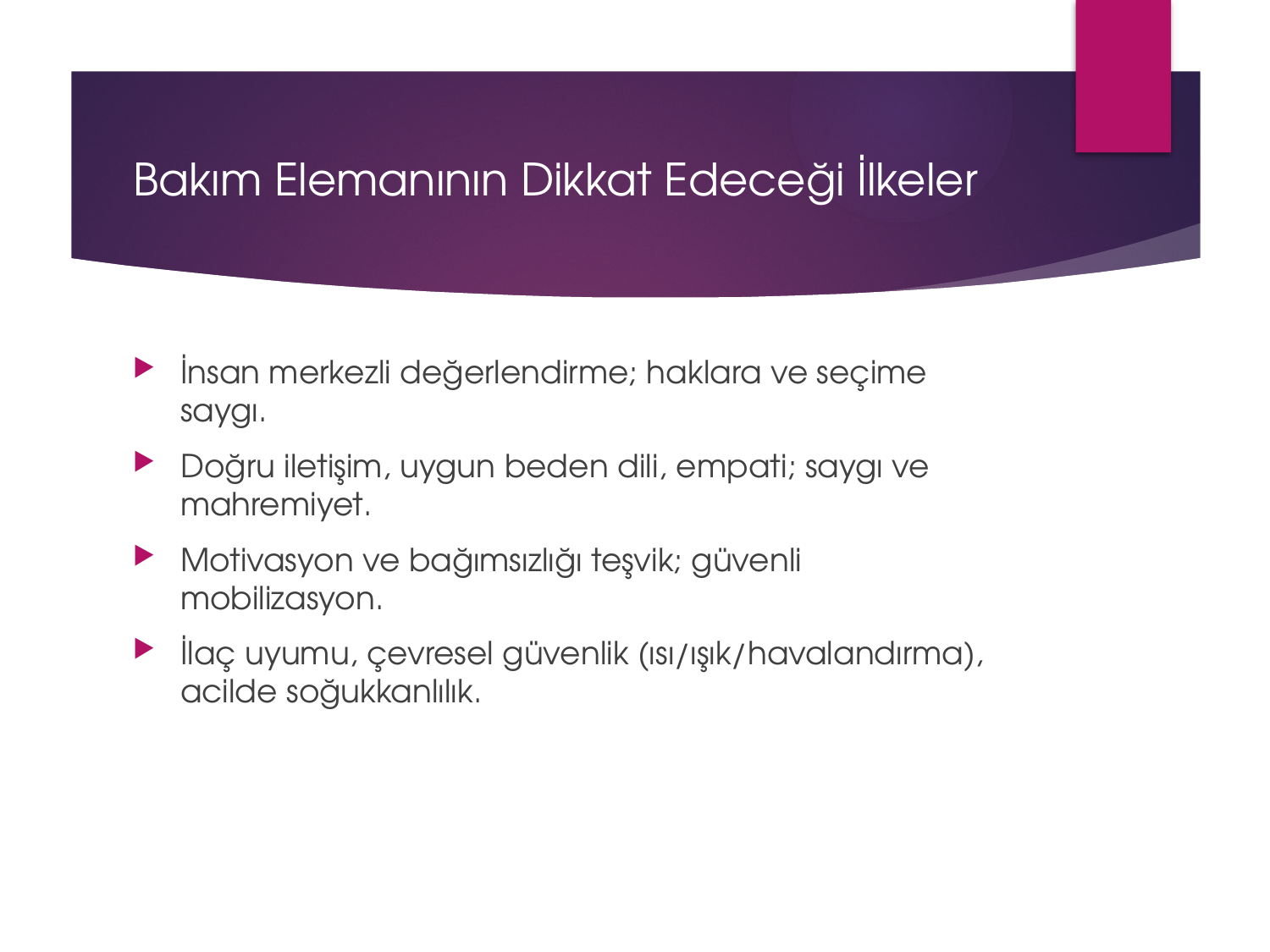

# Bakım Elemanının Dikkat Edeceği İlkeler
İnsan merkezli değerlendirme; haklara ve seçime saygı.
Doğru iletişim, uygun beden dili, empati; saygı ve mahremiyet.
Motivasyon ve bağımsızlığı teşvik; güvenli mobilizasyon.
İlaç uyumu, çevresel güvenlik (ısı/ışık/havalandırma), acilde soğukkanlılık.